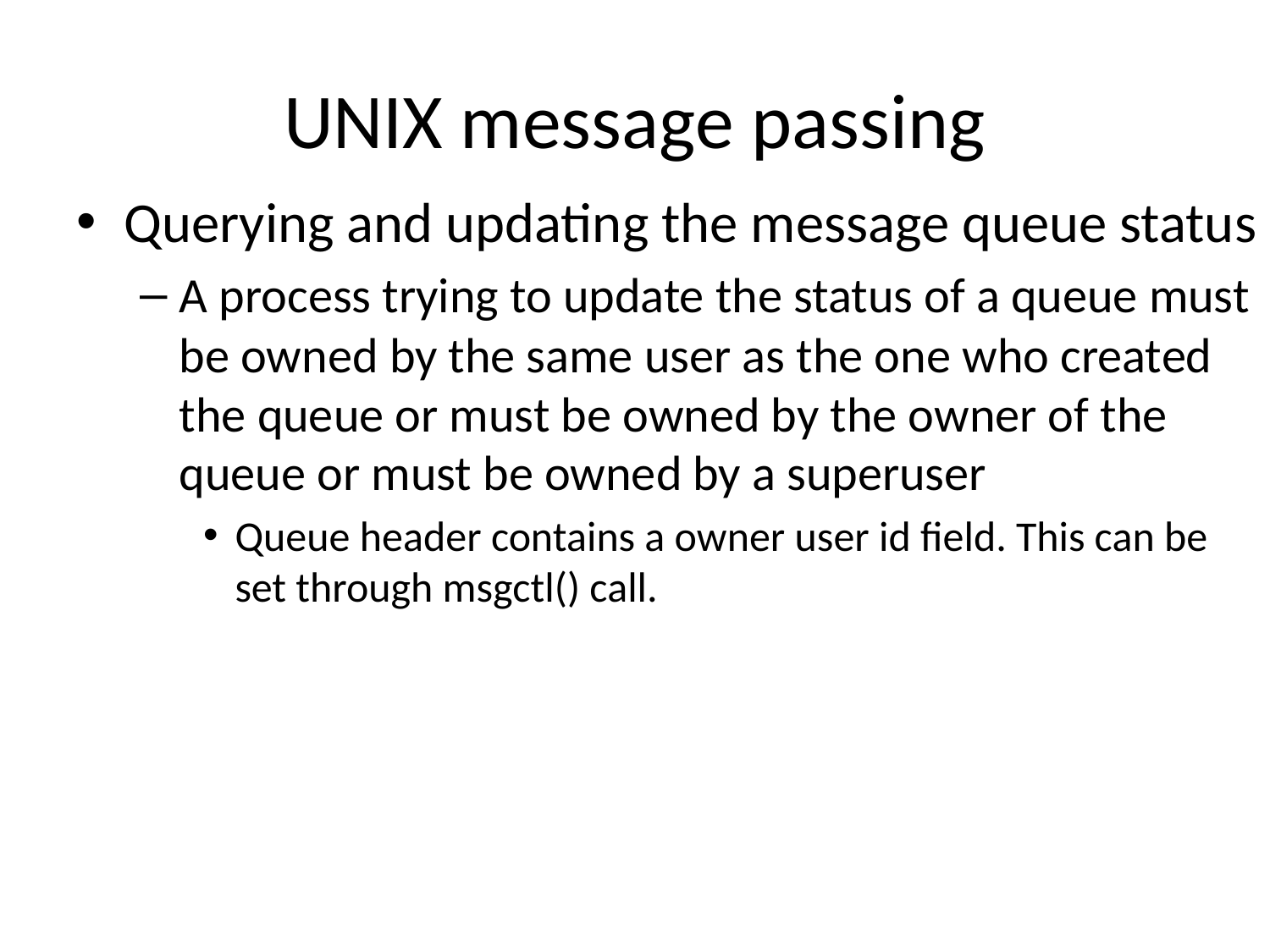

# UNIX message passing
Querying and updating the message queue status
A process trying to update the status of a queue must be owned by the same user as the one who created the queue or must be owned by the owner of the queue or must be owned by a superuser
Queue header contains a owner user id field. This can be set through msgctl() call.